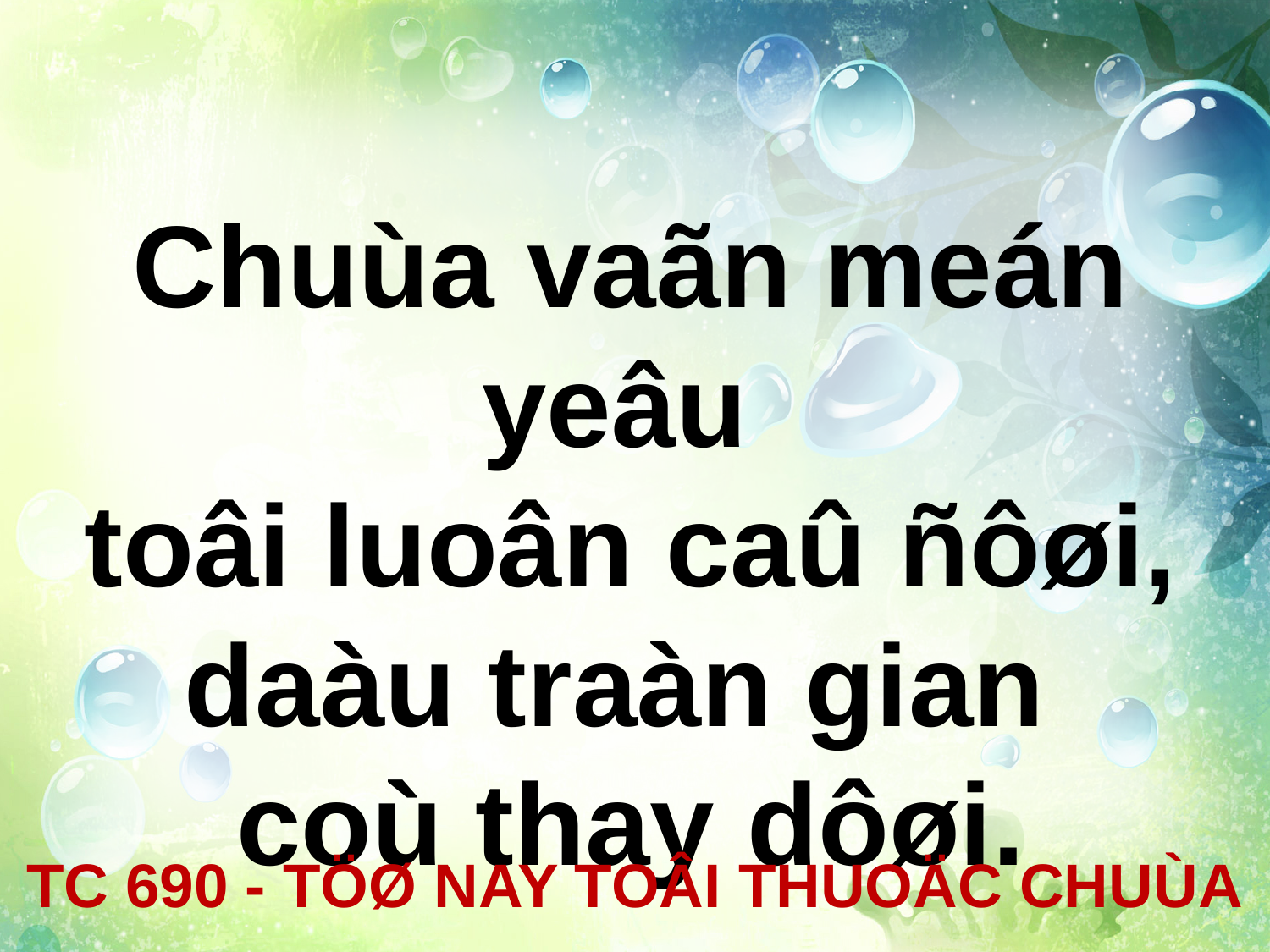

Chuùa vaãn meán yeâu
toâi luoân caû ñôøi,
daàu traàn gian
coù thay dôøi.
TC 690 - TÖØ NAY TOÂI THUOÄC CHUÙA